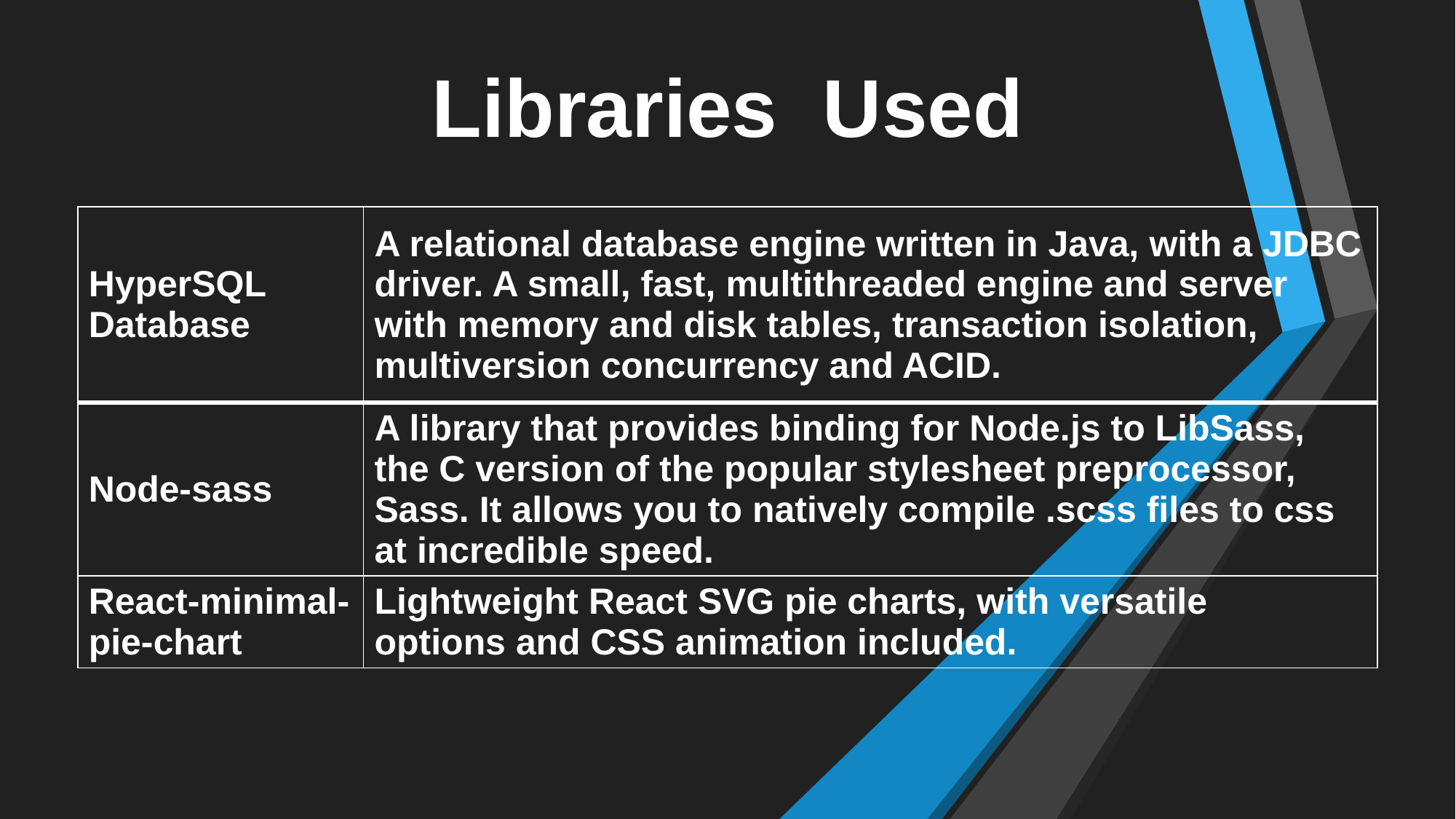

# Libraries  Used

| HyperSQL Database | A relational database engine written in Java, with a JDBC driver. A small, fast, multithreaded engine and server with memory and disk tables, transaction isolation, multiversion concurrency and ACID. |
| --- | --- |
| Node-sass | A library that provides binding for Node.js to LibSass, the C version of the popular stylesheet preprocessor, Sass. It allows you to natively compile .scss files to css at incredible speed. |
| React-minimal-pie-chart | Lightweight React SVG pie charts, with versatile options and CSS animation included. |